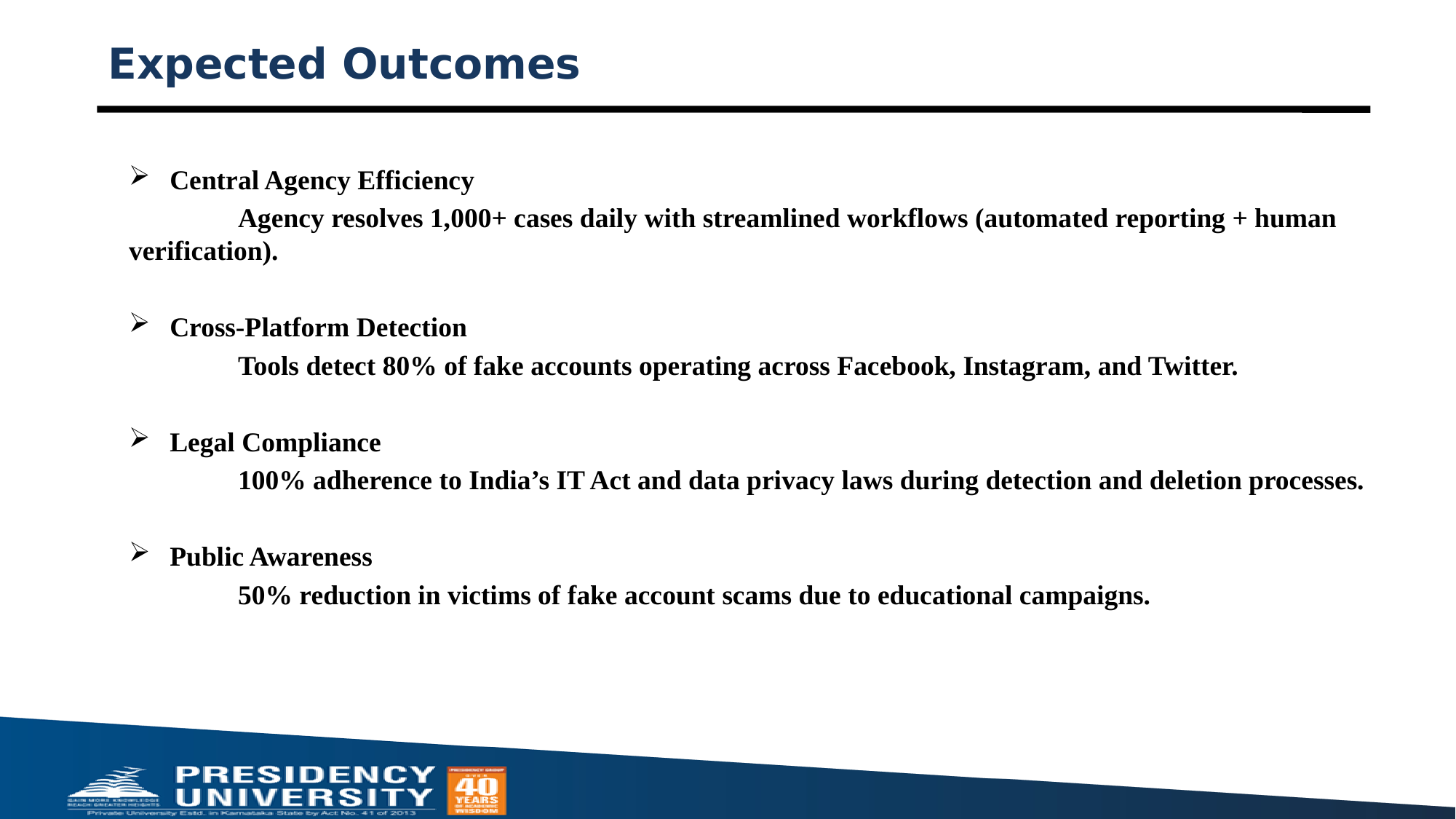

# Expected Outcomes
Central Agency Efficiency
	Agency resolves 1,000+ cases daily with streamlined workflows (automated reporting + human verification).

Cross-Platform Detection
	Tools detect 80% of fake accounts operating across Facebook, Instagram, and Twitter.

Legal Compliance
	100% adherence to India’s IT Act and data privacy laws during detection and deletion processes.

Public Awareness
	50% reduction in victims of fake account scams due to educational campaigns.